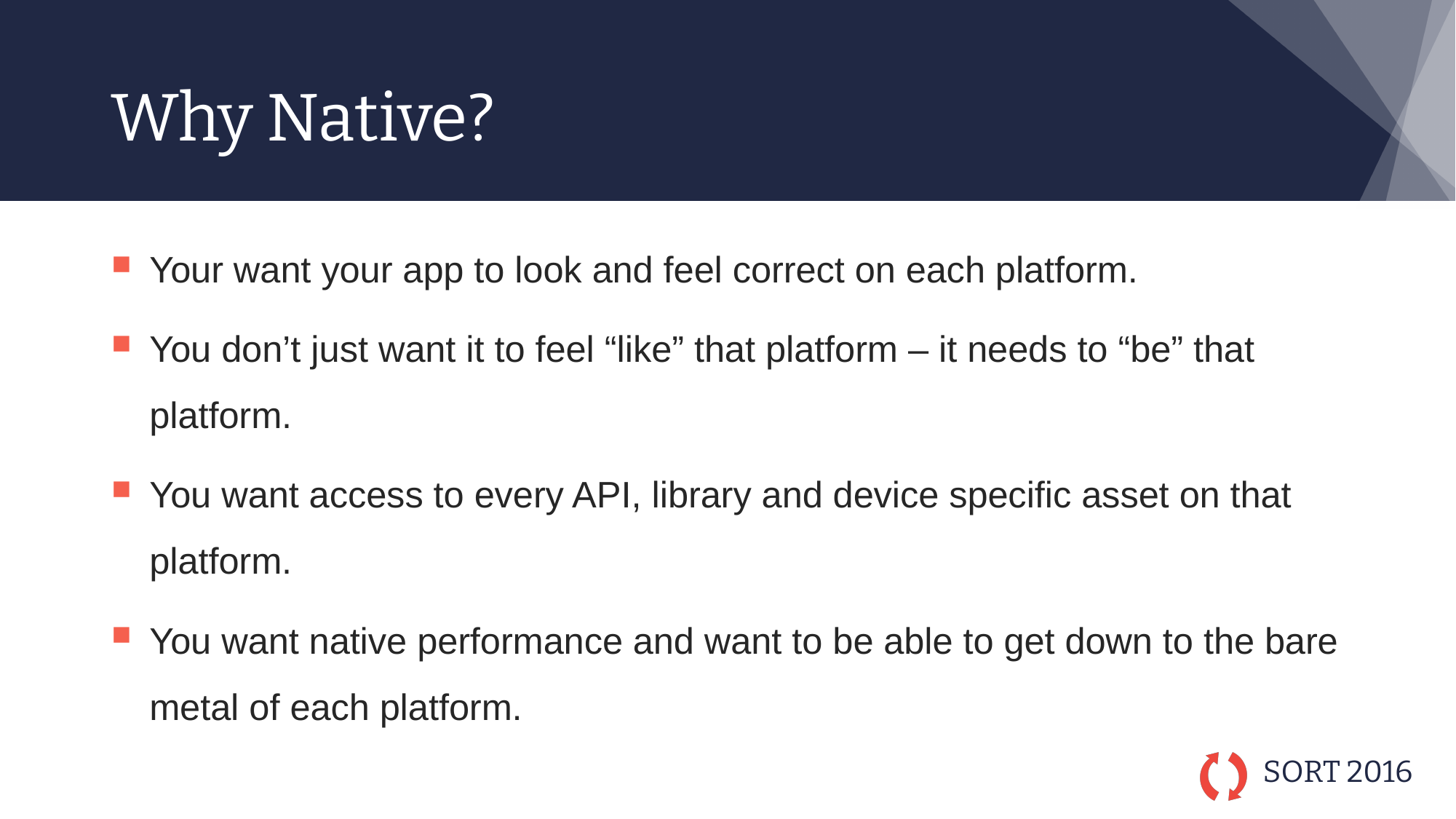

# Why Native?
Your want your app to look and feel correct on each platform.
You don’t just want it to feel “like” that platform – it needs to “be” that platform.
You want access to every API, library and device specific asset on that platform.
You want native performance and want to be able to get down to the bare metal of each platform.